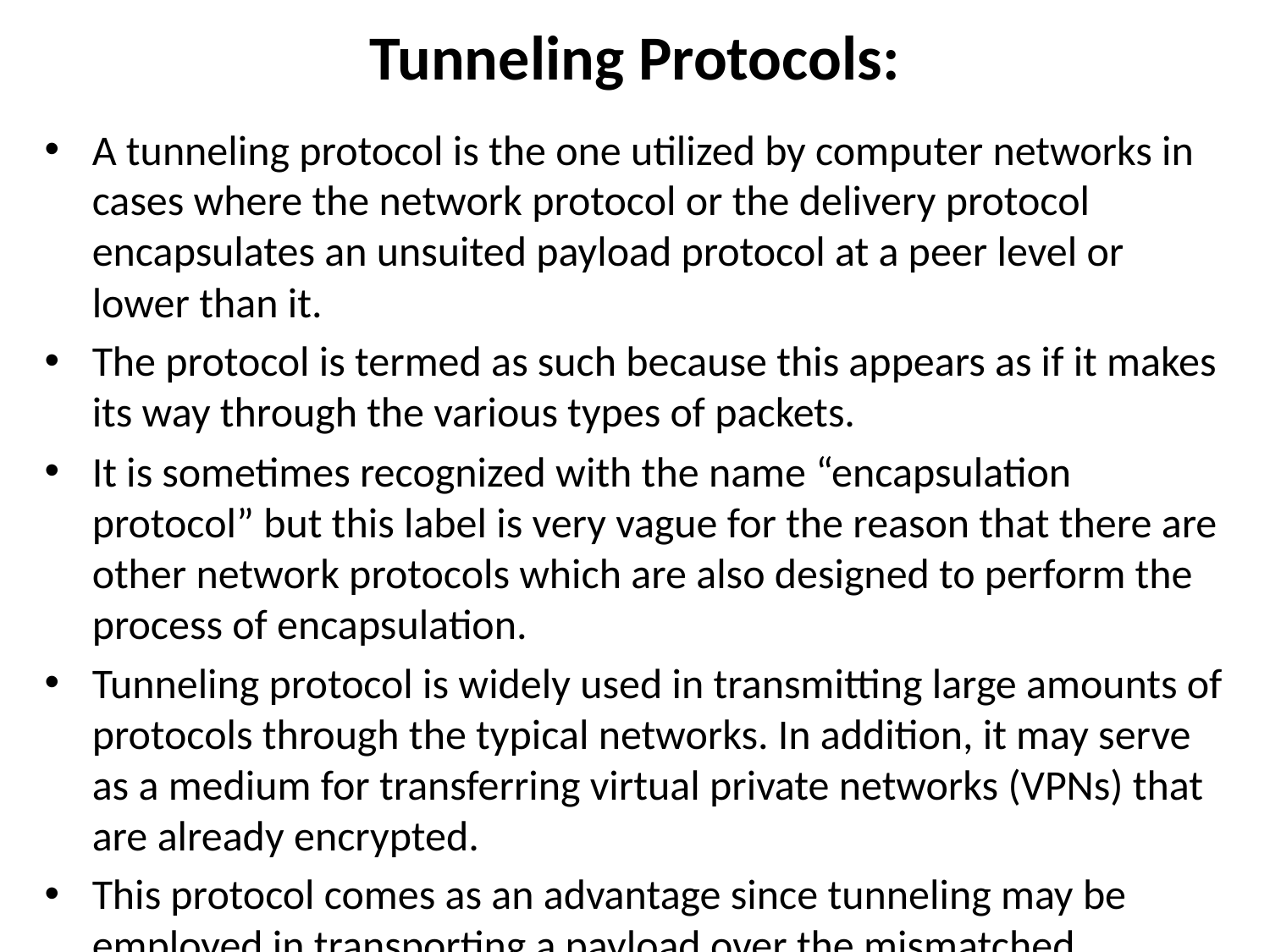

# Tunneling Protocols:
A tunneling protocol is the one utilized by computer networks in cases where the network protocol or the delivery protocol encapsulates an unsuited payload protocol at a peer level or lower than it.
The protocol is termed as such because this appears as if it makes its way through the various types of packets.
It is sometimes recognized with the name “encapsulation protocol” but this label is very vague for the reason that there are other network protocols which are also designed to perform the process of encapsulation.
Tunneling protocol is widely used in transmitting large amounts of protocols through the typical networks. In addition, it may serve as a medium for transferring virtual private networks (VPNs) that are already encrypted.
This protocol comes as an advantage since tunneling may be employed in transporting a payload over the mismatched delivery-network.
Tunneling protocol is also helpful when it comes to presentation of a safe passageway over a suspicious-looking network.